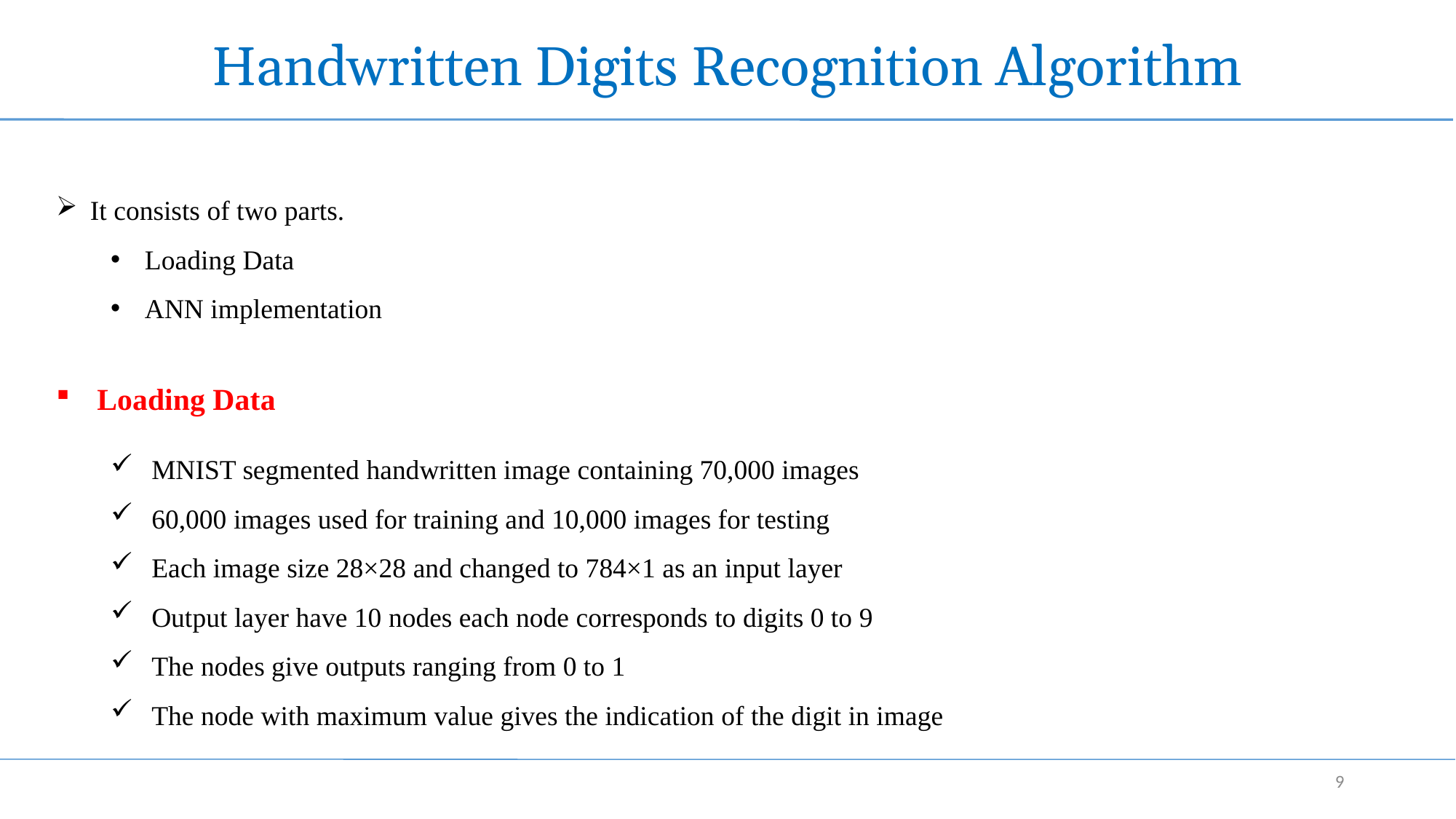

Handwritten Digits Recognition Algorithm
It consists of two parts.
Loading Data
ANN implementation
Loading Data

MNIST segmented handwritten image containing 70,000 images
60,000 images used for training and 10,000 images for testing
Each image size 28×28 and changed to 784×1 as an input layer
Output layer have 10 nodes each node corresponds to digits 0 to 9
The nodes give outputs ranging from 0 to 1
The node with maximum value gives the indication of the digit in image
9